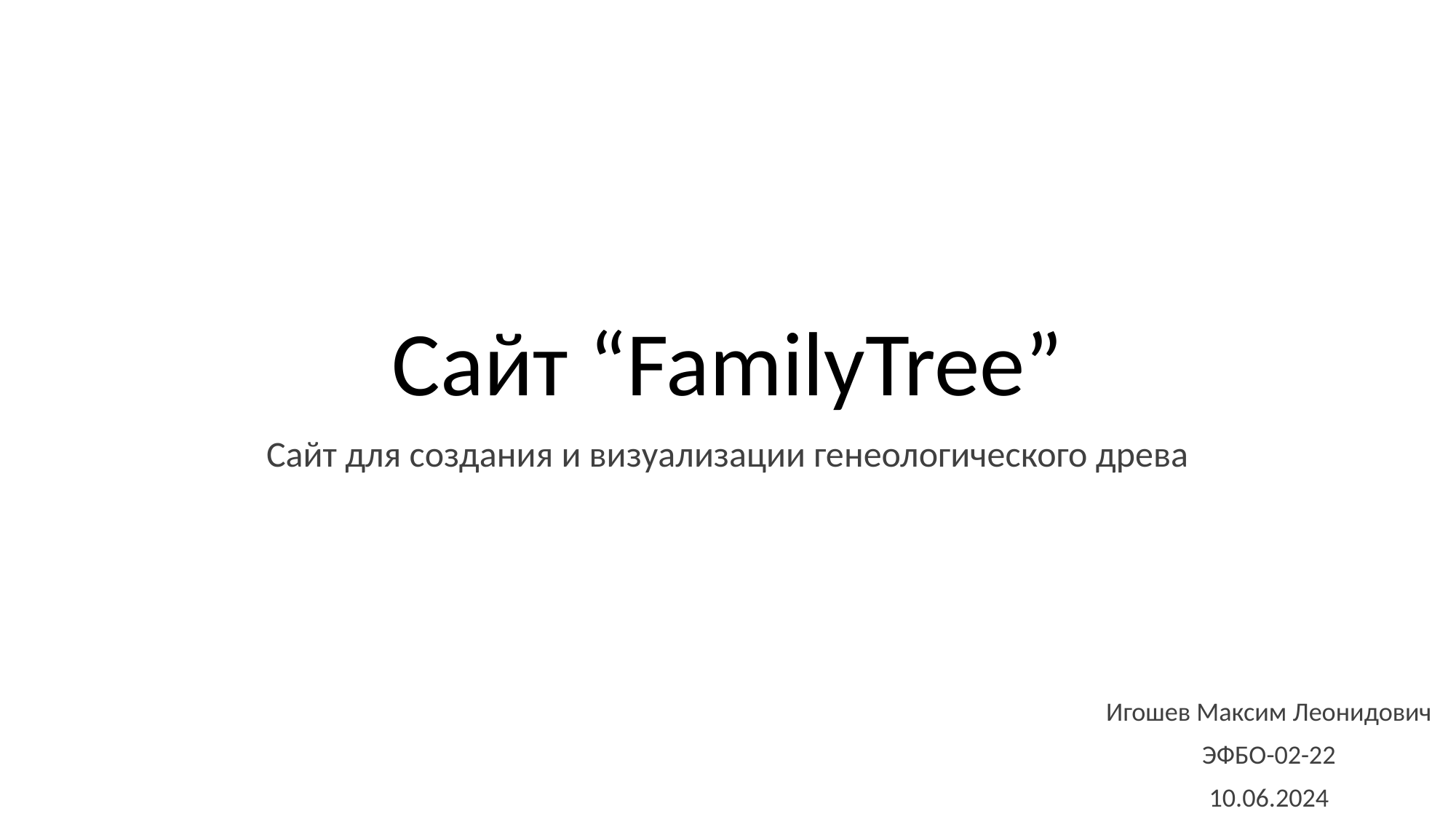

# Сайт “FamilyTree”
Сайт для создания и визуализации генеологического древа
Игошев Максим Леонидович
ЭФБО-02-22
10.06.2024